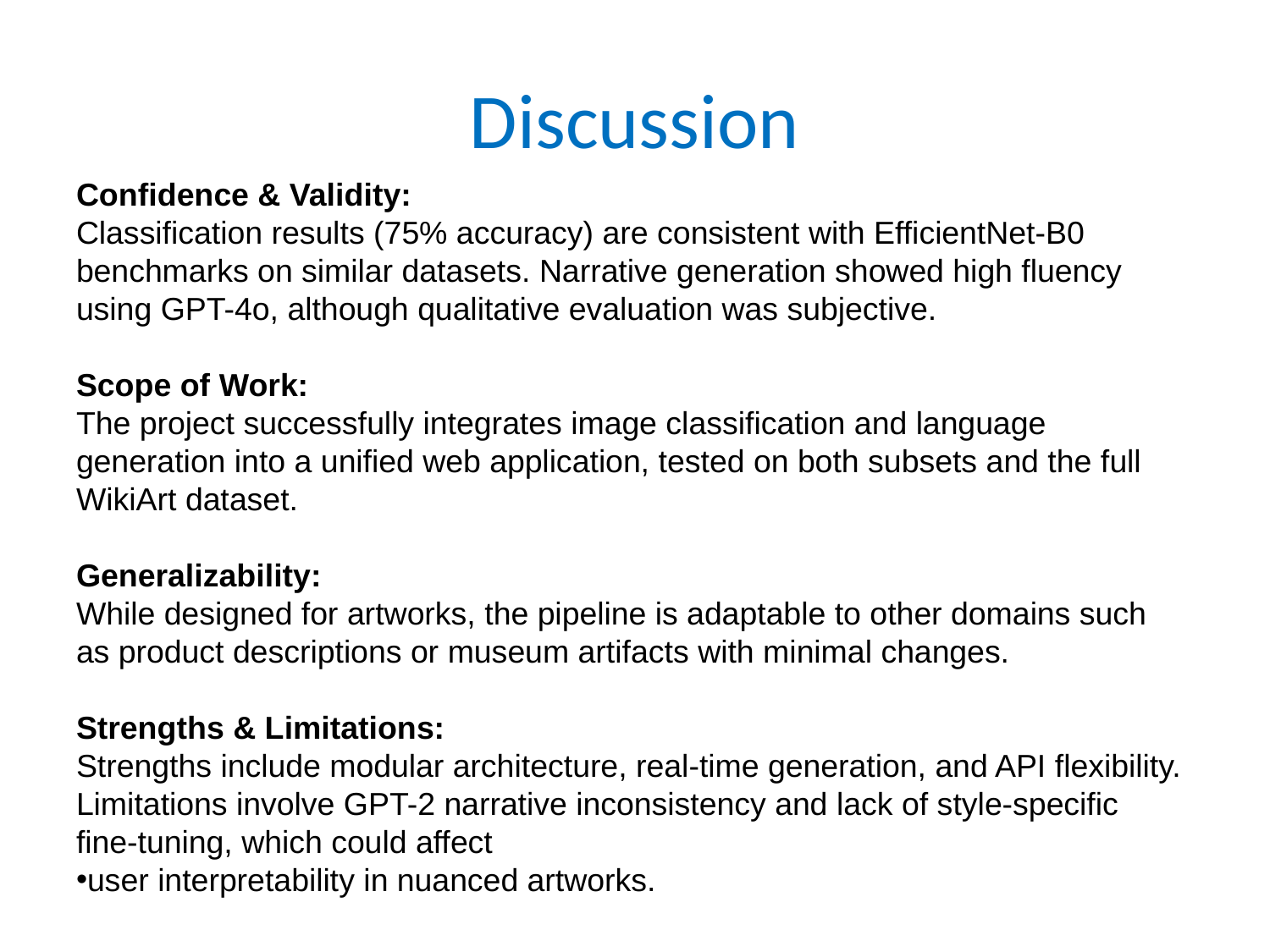

# Discussion
Confidence & Validity:
Classification results (75% accuracy) are consistent with EfficientNet-B0 benchmarks on similar datasets. Narrative generation showed high fluency using GPT-4o, although qualitative evaluation was subjective.

Scope of Work:
The project successfully integrates image classification and language generation into a unified web application, tested on both subsets and the full WikiArt dataset.

Generalizability:
While designed for artworks, the pipeline is adaptable to other domains such as product descriptions or museum artifacts with minimal changes.

Strengths & Limitations:
Strengths include modular architecture, real-time generation, and API flexibility. Limitations involve GPT-2 narrative inconsistency and lack of style-specific fine-tuning, which could affect
user interpretability in nuanced artworks.